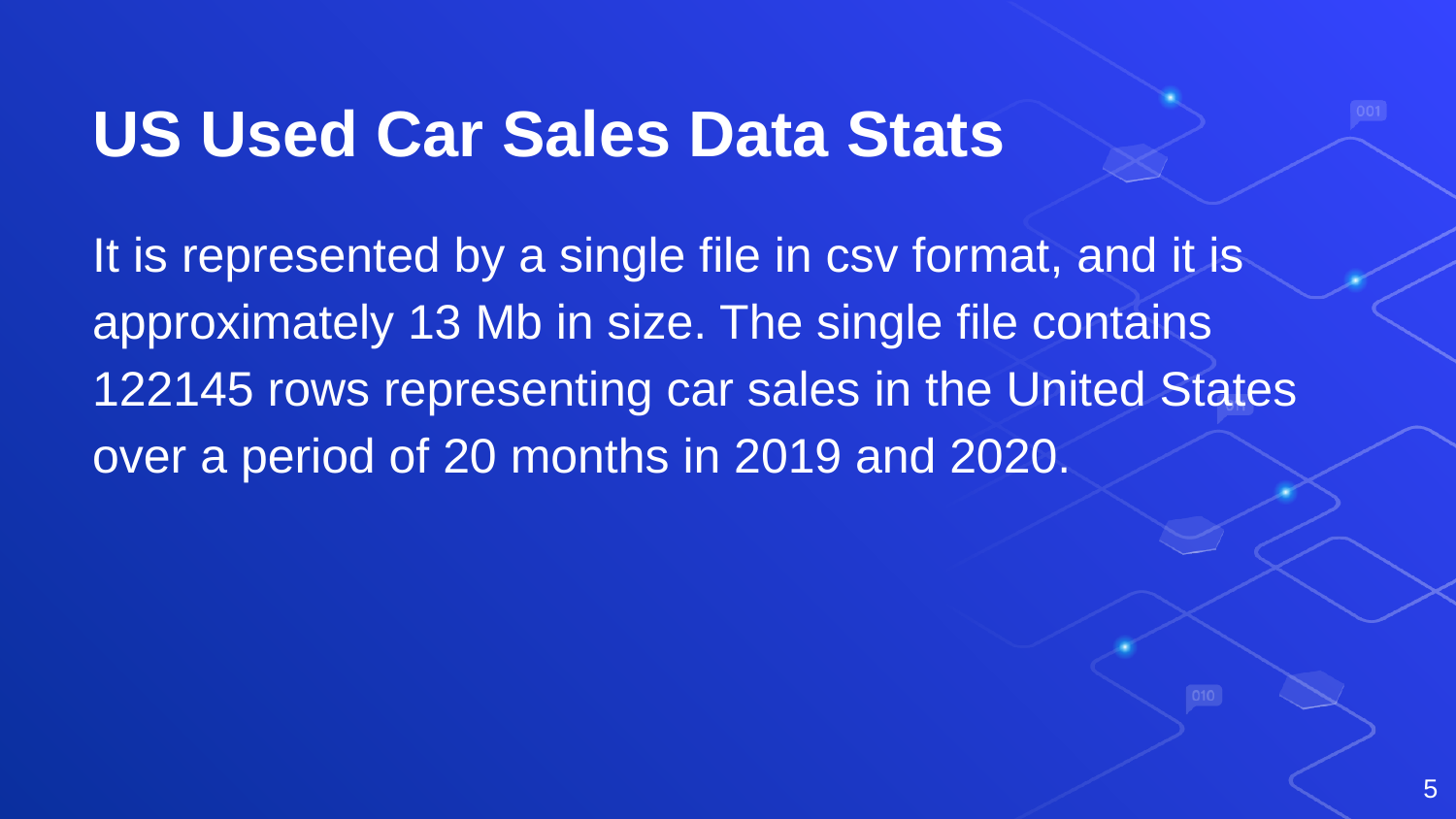

# US Used Car Sales Data Stats
It is represented by a single file in csv format, and it is approximately 13 Mb in size. The single file contains 122145 rows representing car sales in the United States over a period of 20 months in 2019 and 2020.
5